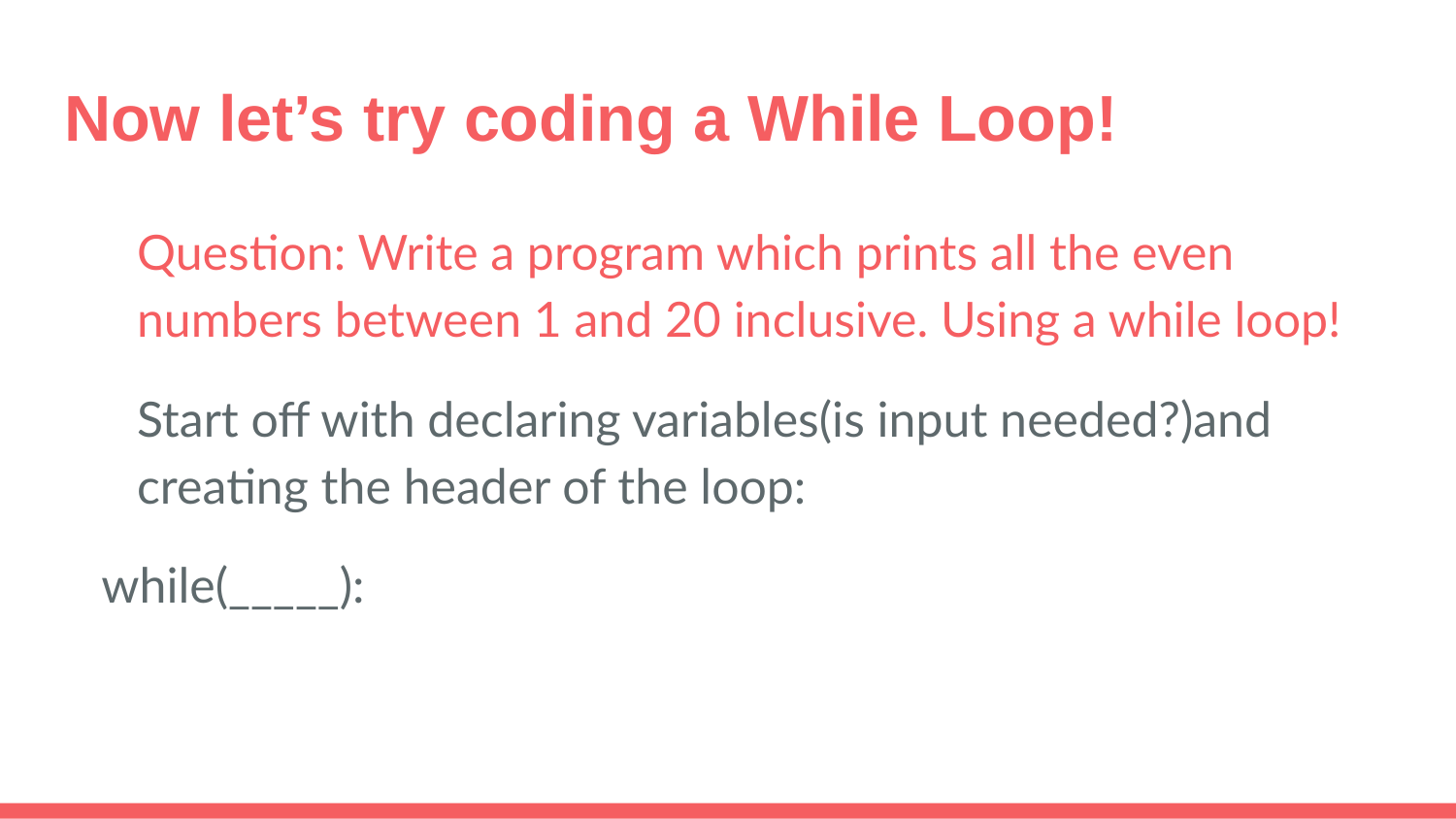

# Now let’s try coding a While Loop!
Question: Write a program which prints all the even numbers between 1 and 20 inclusive. Using a while loop!
Start off with declaring variables(is input needed?)and creating the header of the loop:
   while(_____):